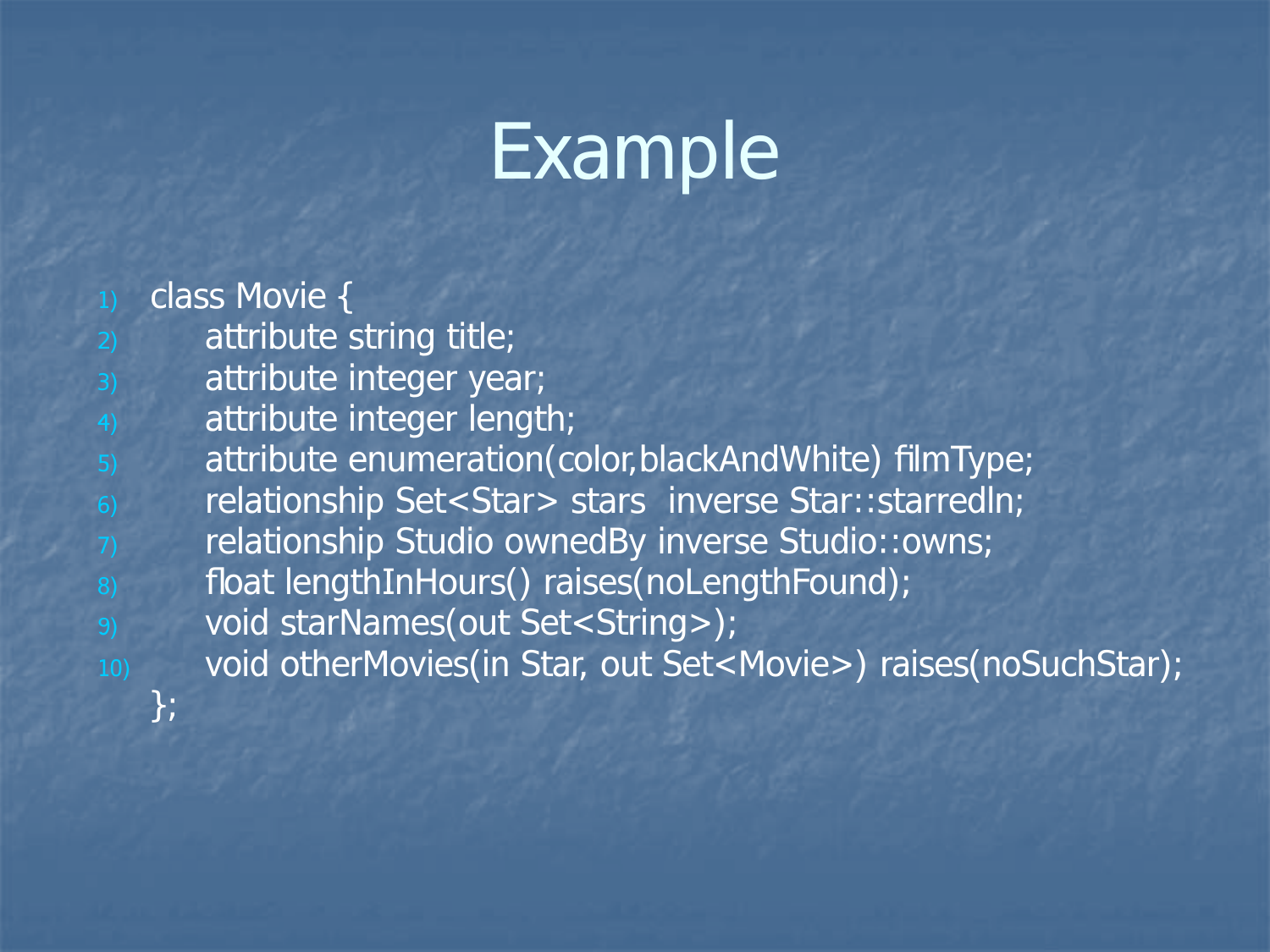

# Example
class Movie {
     attribute string title;
     attribute integer year;
     attribute integer length;
     attribute enumeration(color,blackAndWhite) filmType;
     relationship Set<Star> stars  inverse Star::starredln;
     relationship Studio ownedBy inverse Studio::owns;
     float lengthInHours() raises(noLengthFound);
     void starNames(out Set<String>);
     void otherMovies(in Star, out Set<Movie>) raises(noSuchStar);
	};